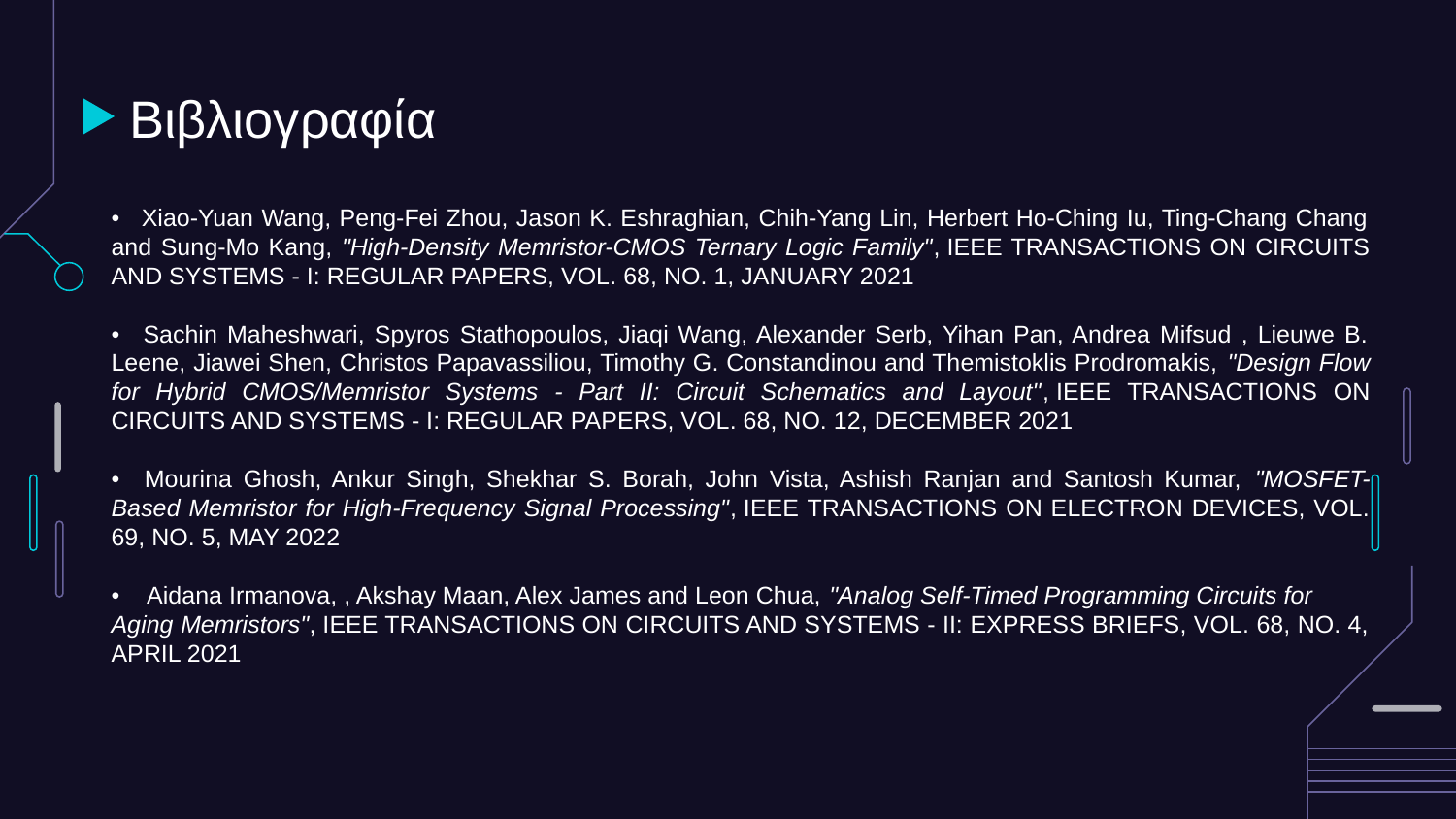

# Βιβλιογραφία
•   Xiao-Yuan Wang, Peng-Fei Zhou, Jason K. Eshraghian, Chih-Yang Lin, Herbert Ho-Ching Iu, Ting-Chang Chang and Sung-Mo Kang, "High-Density Memristor-CMOS Ternary Logic Family", IEEE TRANSACTIONS ON CIRCUITS AND SYSTEMS - I: REGULAR PAPERS, VOL. 68, NO. 1, JANUARY 2021

•   Sachin Maheshwari, Spyros Stathopoulos, Jiaqi Wang, Alexander Serb, Yihan Pan, Andrea Mifsud , Lieuwe B. Leene, Jiawei Shen, Christos Papavassiliou, Timothy G. Constandinou and Themistoklis Prodromakis, "Design Flow for Hybrid CMOS/Memristor Systems - Part II: Circuit Schematics and Layout", IEEE TRANSACTIONS ON CIRCUITS AND SYSTEMS - I: REGULAR PAPERS, VOL. 68, NO. 12, DECEMBER 2021

•   Mourina Ghosh, Ankur Singh, Shekhar S. Borah, John Vista, Ashish Ranjan and Santosh Kumar, "MOSFET-Based Memristor for High-Frequency Signal Processing", IEEE TRANSACTIONS ON ELECTRON DEVICES, VOL. 69, NO. 5, MAY 2022

•    Aidana Irmanova, , Akshay Maan, Alex James and Leon Chua, "Analog Self-Timed Programming Circuits for
Aging Memristors", IEEE TRANSACTIONS ON CIRCUITS AND SYSTEMS - II: EXPRESS BRIEFS, VOL. 68, NO. 4, APRIL 2021